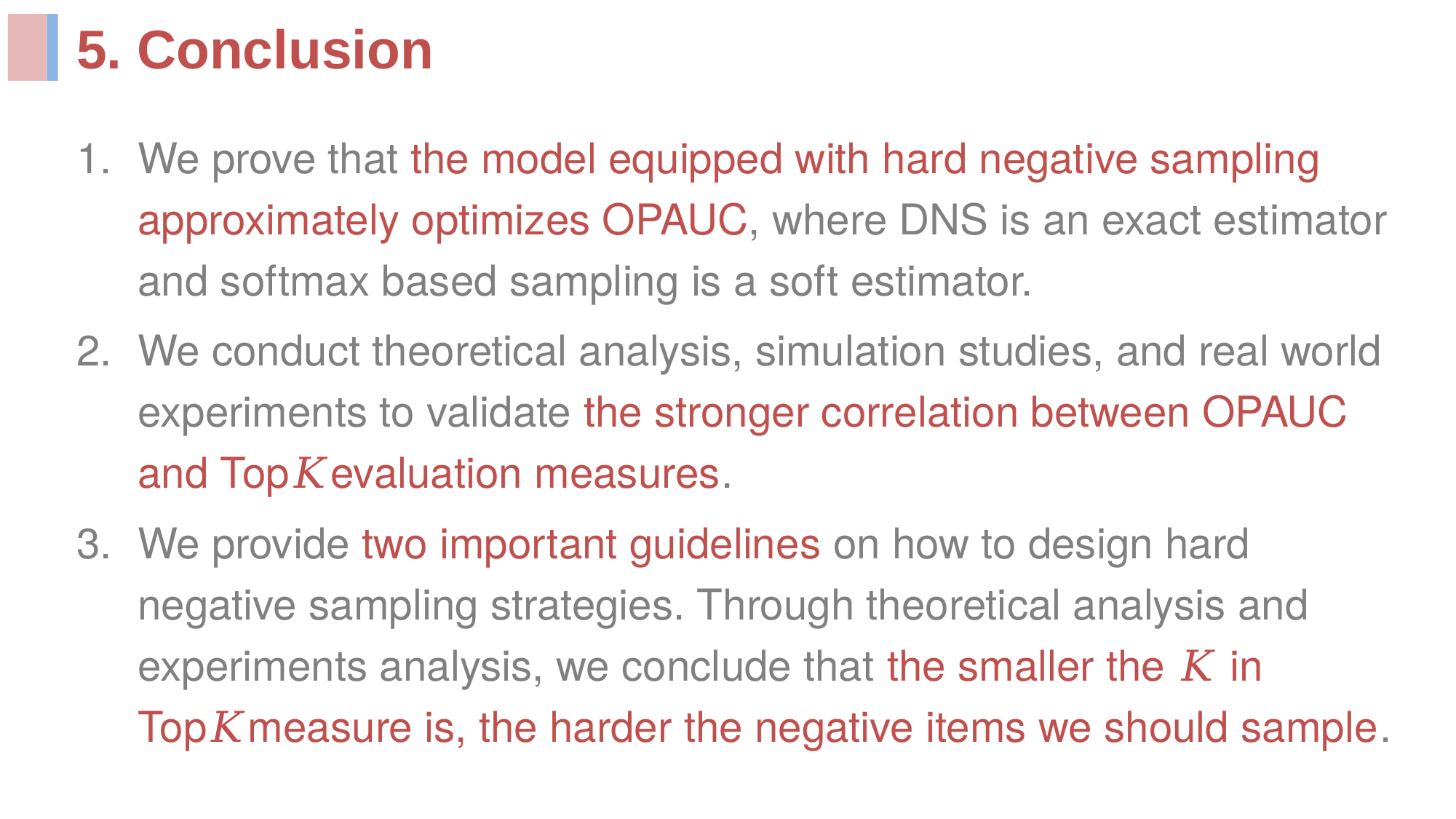

5. Conclusion
We prove that the model equipped with hard negative sampling approximately optimizes OPAUC, where DNS is an exact estimator and softmax based sampling is a soft estimator.
We conduct theoretical analysis, simulation studies, and real world experiments to validate the stronger correlation between OPAUC and Top𝐾evaluation measures.
We provide two important guidelines on how to design hard negative sampling strategies. Through theoretical analysis and experiments analysis, we conclude that the smaller the 𝐾 in Top𝐾measure is, the harder the negative items we should sample.